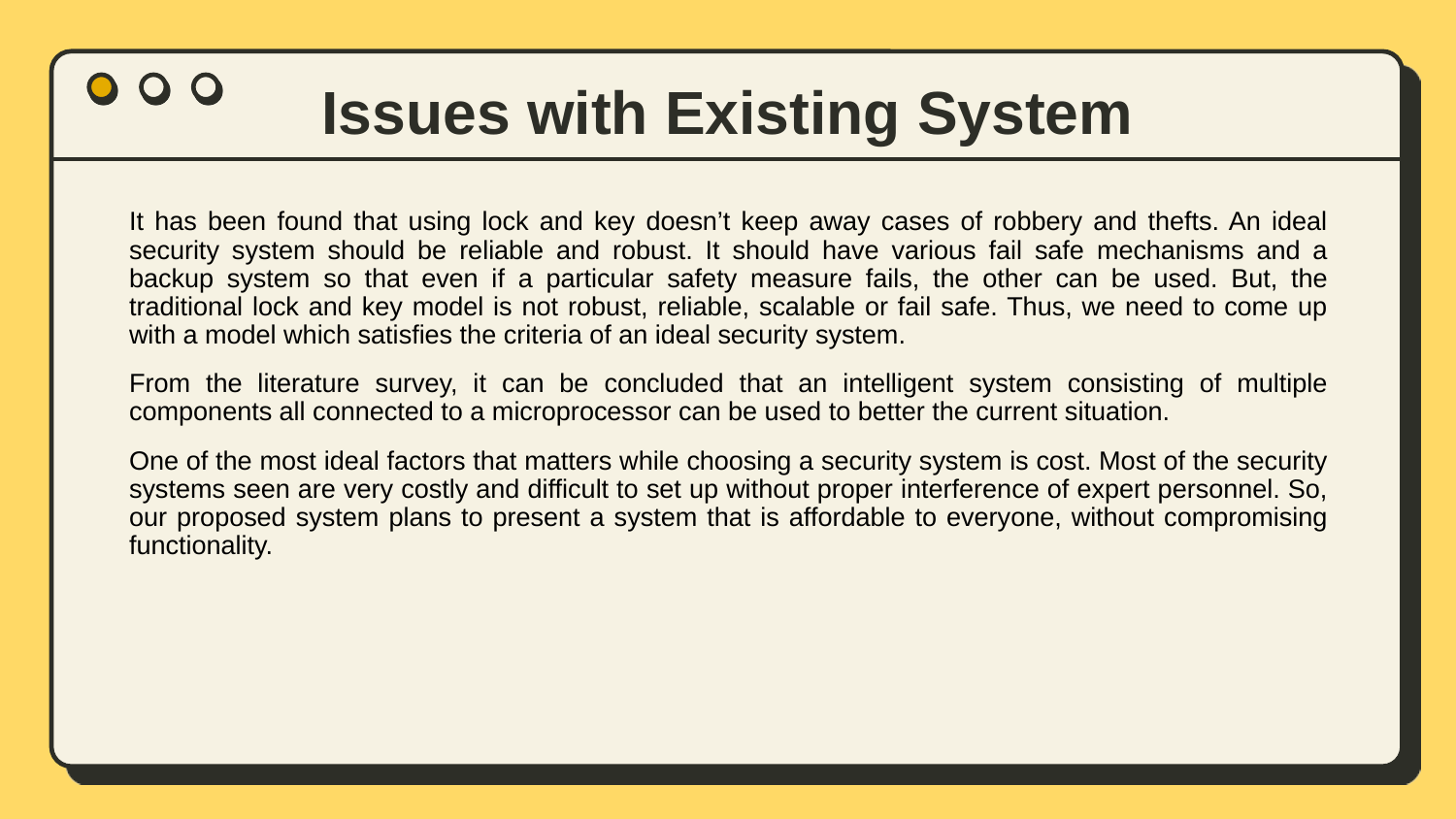

# Issues with Existing System
It has been found that using lock and key doesn’t keep away cases of robbery and thefts. An ideal security system should be reliable and robust. It should have various fail safe mechanisms and a backup system so that even if a particular safety measure fails, the other can be used. But, the traditional lock and key model is not robust, reliable, scalable or fail safe. Thus, we need to come up with a model which satisfies the criteria of an ideal security system.
From the literature survey, it can be concluded that an intelligent system consisting of multiple components all connected to a microprocessor can be used to better the current situation.
One of the most ideal factors that matters while choosing a security system is cost. Most of the security systems seen are very costly and difficult to set up without proper interference of expert personnel. So, our proposed system plans to present a system that is affordable to everyone, without compromising functionality.